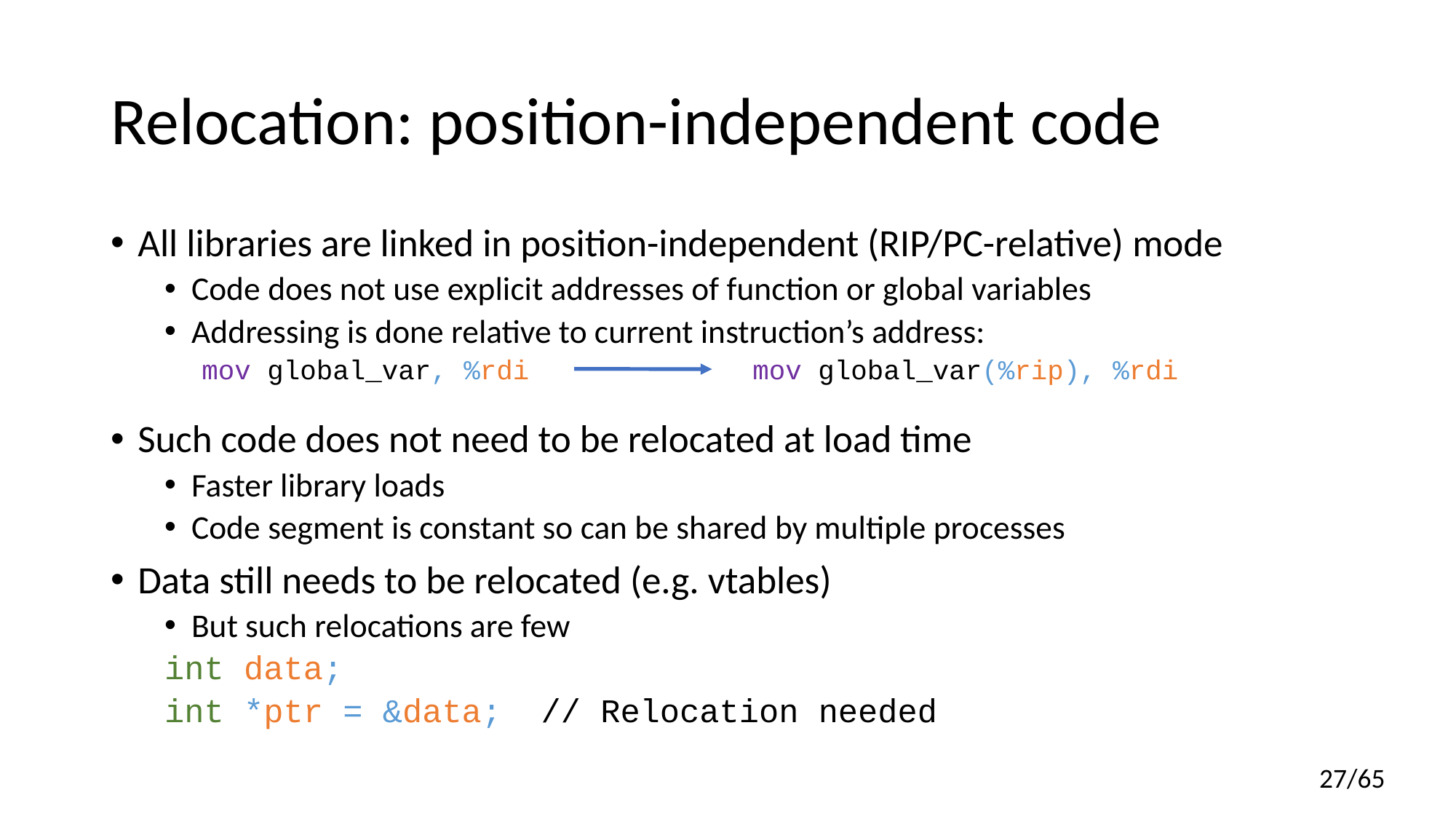

# Relocation: position-independent code
All libraries are linked in position-independent (RIP/PC-relative) mode
Code does not use explicit addresses of function or global variables
Addressing is done relative to current instruction’s address:

Such code does not need to be relocated at load time
Faster library loads
Code segment is constant so can be shared by multiple processes
Data still needs to be relocated (e.g. vtables)
But such relocations are few
int data;
int *ptr = &data;  // Relocation needed

mov global_var, %rdi
mov global_var(%rip), %rdi